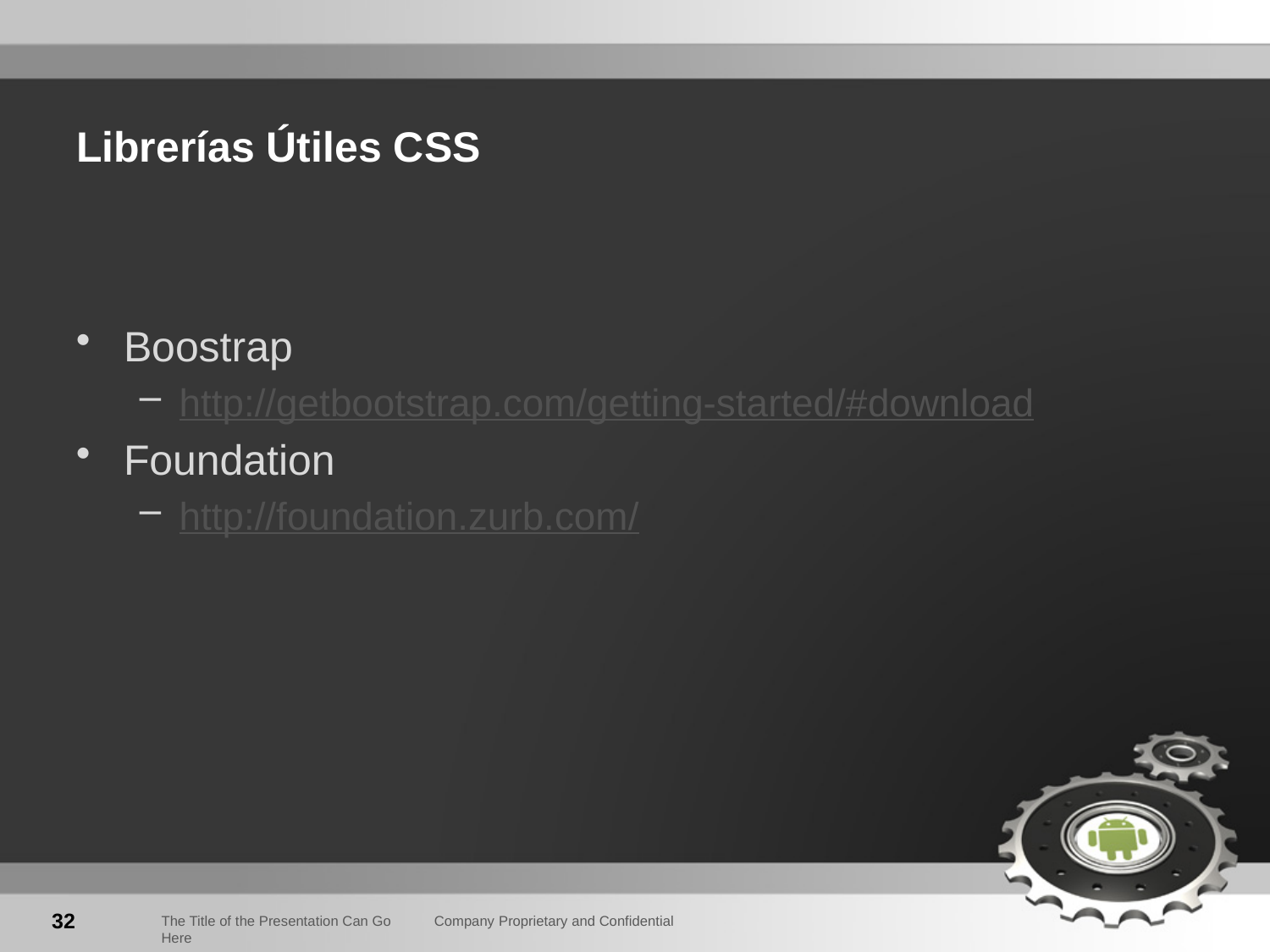

# Librerías Útiles CSS

Boostrap
http://getbootstrap.com/getting-started/#download
Foundation
http://foundation.zurb.com/